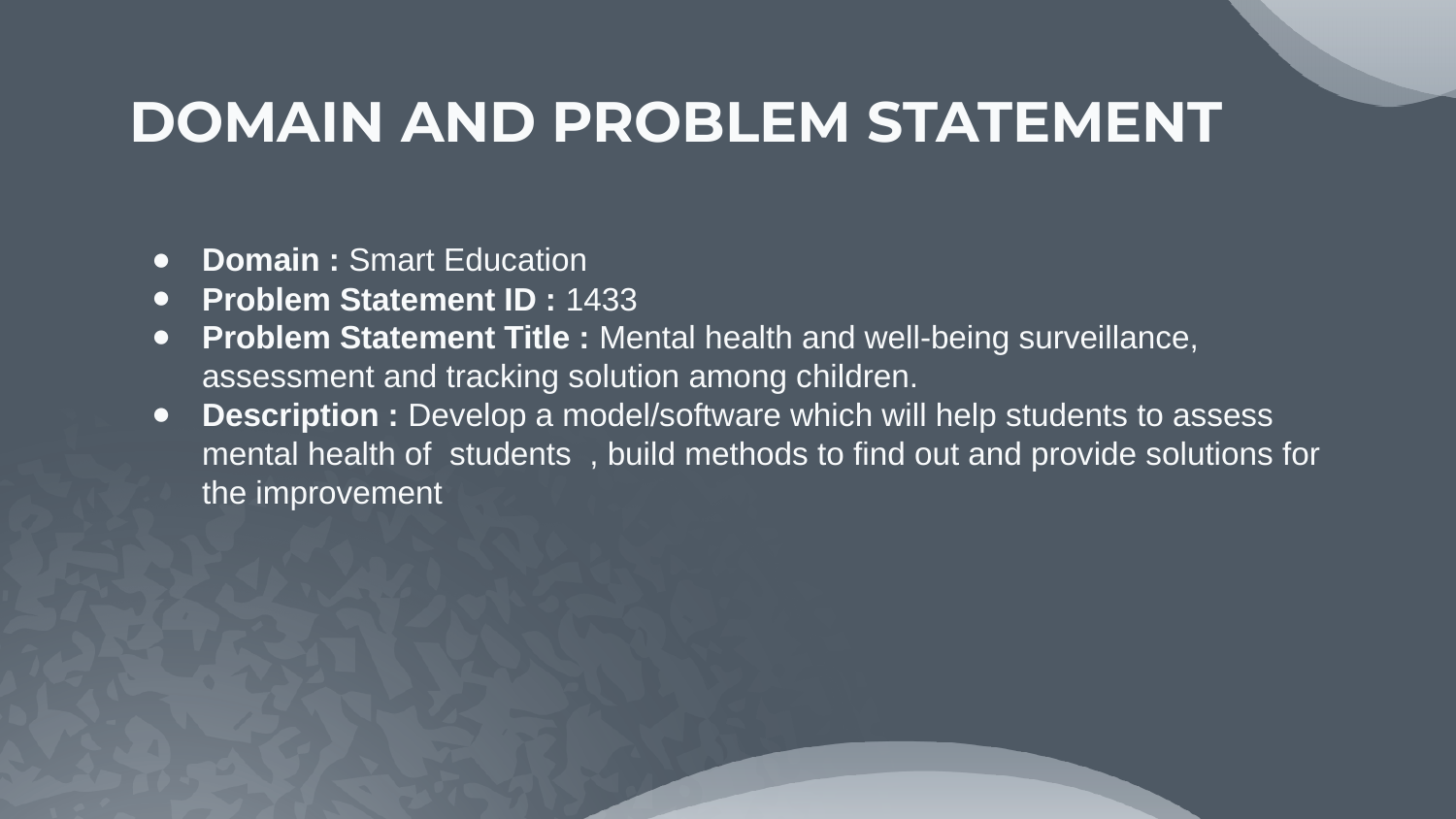

# DOMAIN AND PROBLEM STATEMENT
Domain : Smart Education
Problem Statement ID : 1433
Problem Statement Title : Mental health and well-being surveillance, assessment and tracking solution among children.
Description : Develop a model/software which will help students to assess mental health of  students  , build methods to find out and provide solutions for the improvement